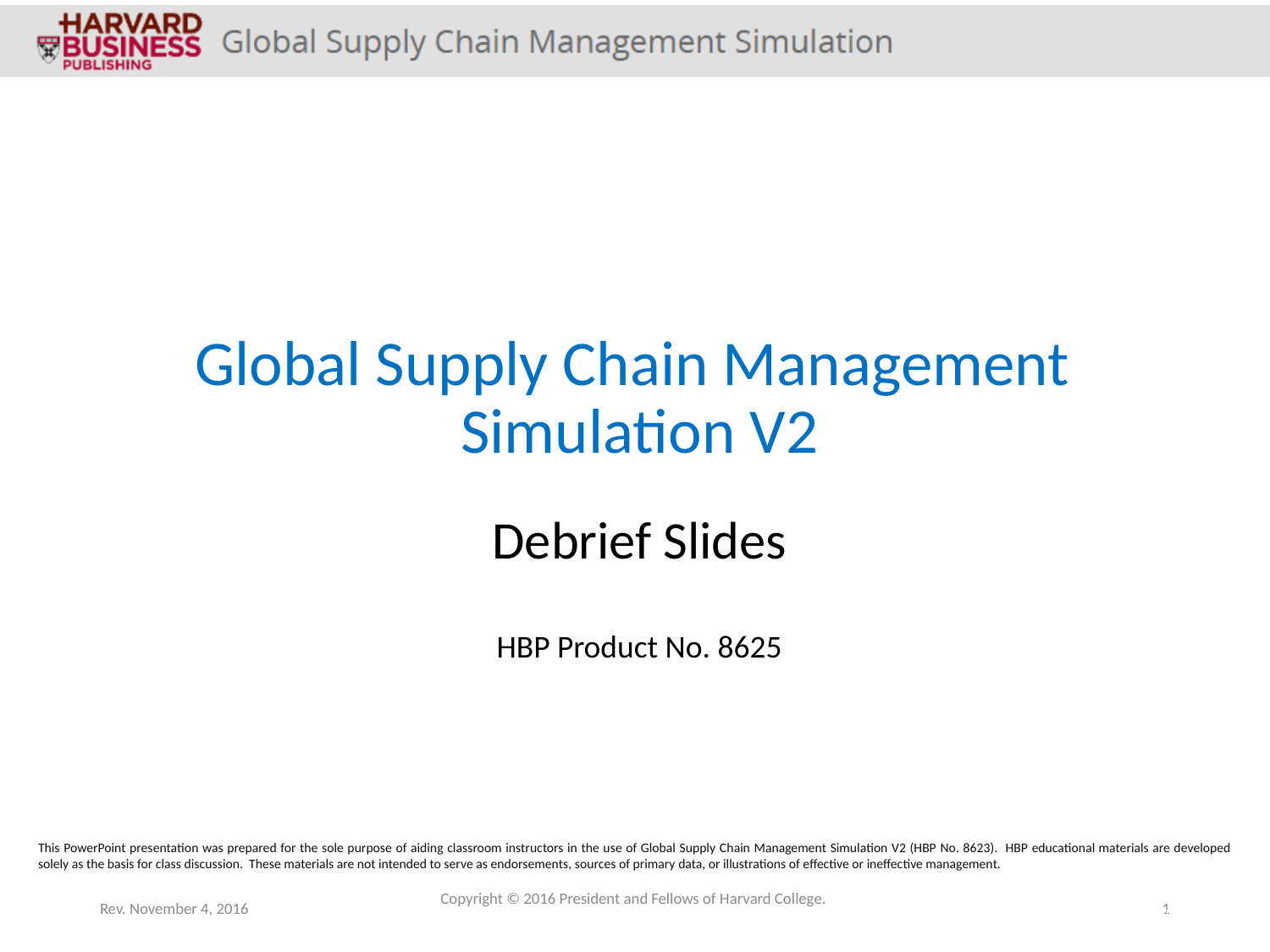

# Global Supply Chain Management Simulation V2
Debrief Slides

HBP Product No. 8625
This PowerPoint presentation was prepared for the sole purpose of aiding classroom instructors in the use of Global Supply Chain Management Simulation V2 (HBP No. 8623).  HBP educational materials are developed solely as the basis for class discussion.  These materials are not intended to serve as endorsements, sources of primary data, or illustrations of effective or ineffective management.

Copyright © 2016 President and Fellows of Harvard College. This publication may not be digitized, photocopied, or otherwise reproduced, posted, or transmitted, without the permission of Harvard Business Publishing.
Rev. November 4, 2016
Copyright © 2016 President and Fellows of Harvard College.

1